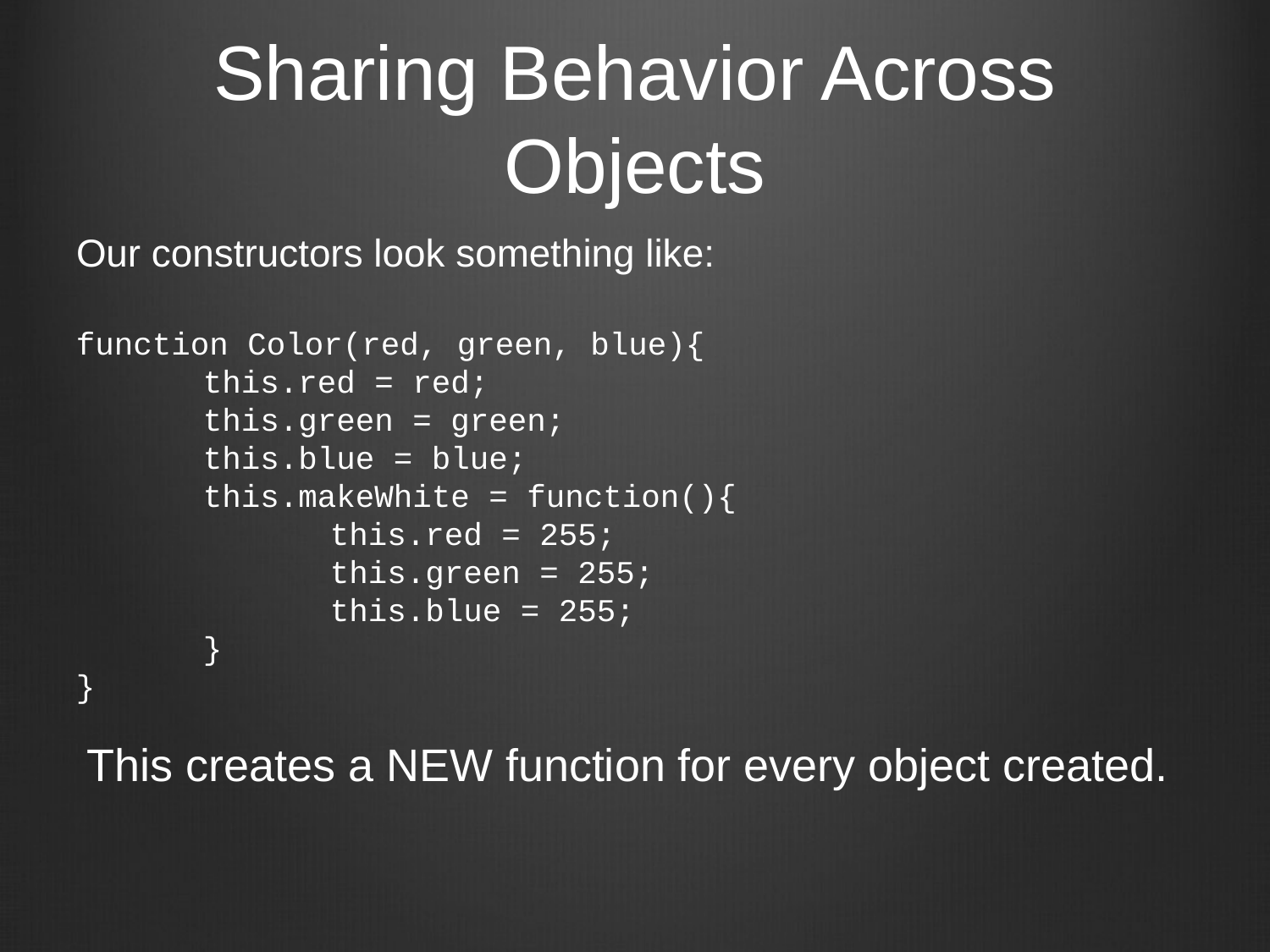

# Sharing Behavior Across Objects
Our constructors look something like:

function Color(red, green, blue){
	this.red = red;
	this.green = green;
	this.blue = blue;
	this.makeWhite = function(){
		this.red = 255;
		this.green = 255;
		this.blue = 255;
	}
}
This creates a NEW function for every object created.